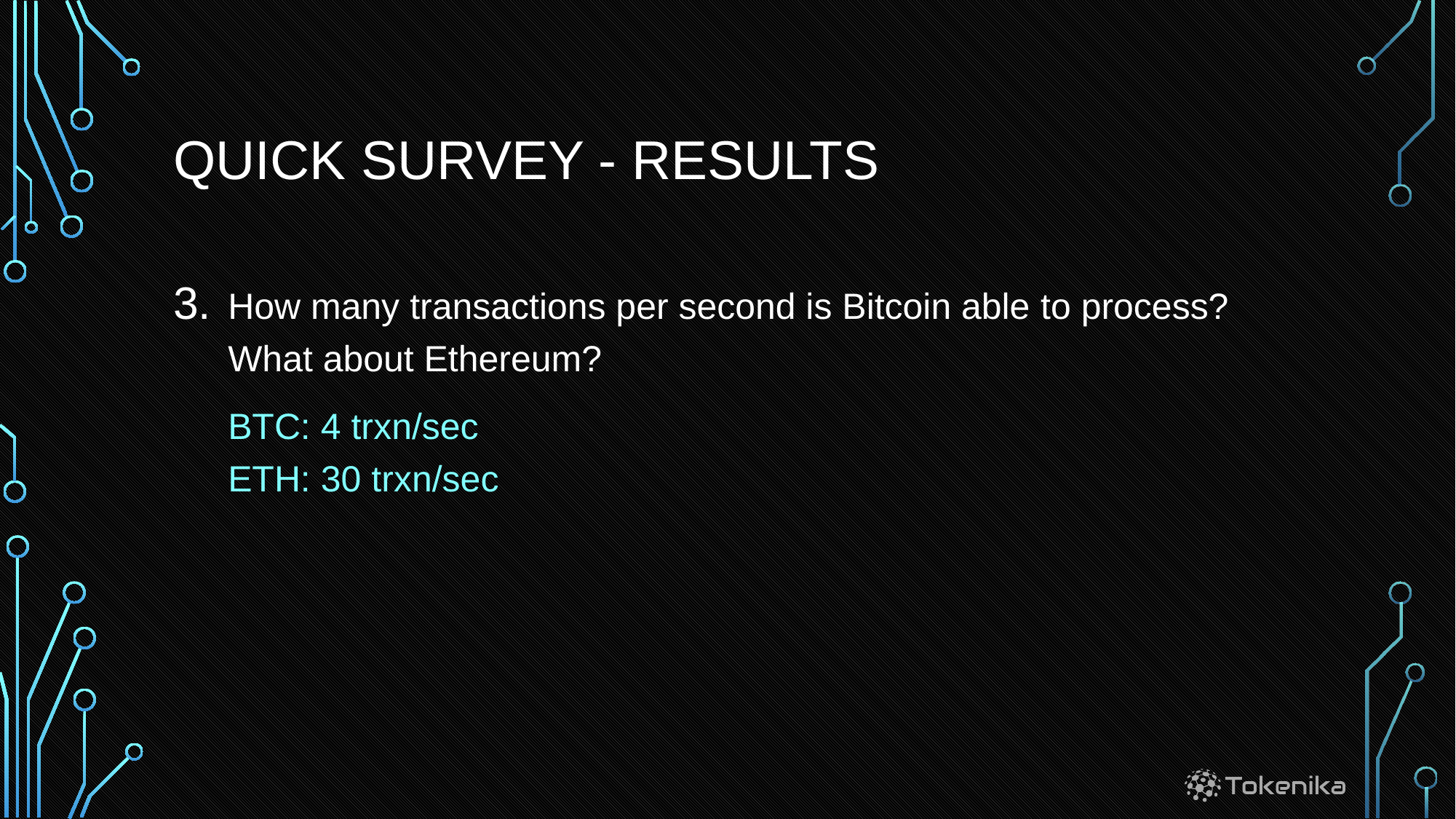

# QUICK SURVEY - ResultS
How many transactions per second is Bitcoin able to process?
What about Ethereum?
BTC: 4 trxn/sec
ETH: 30 trxn/sec